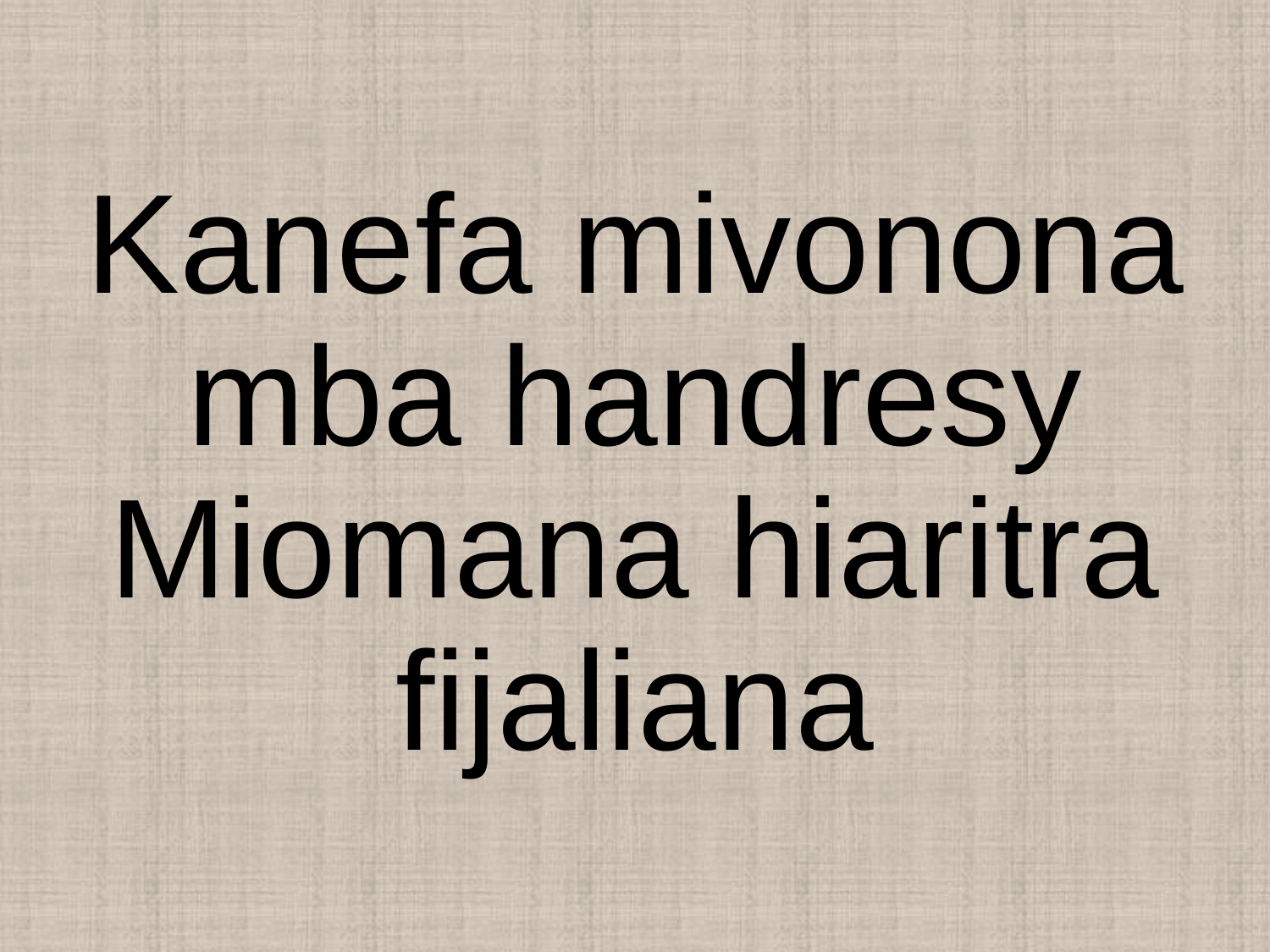

# Kanefa mivonona mba handresy Miomana hiaritra fijaliana